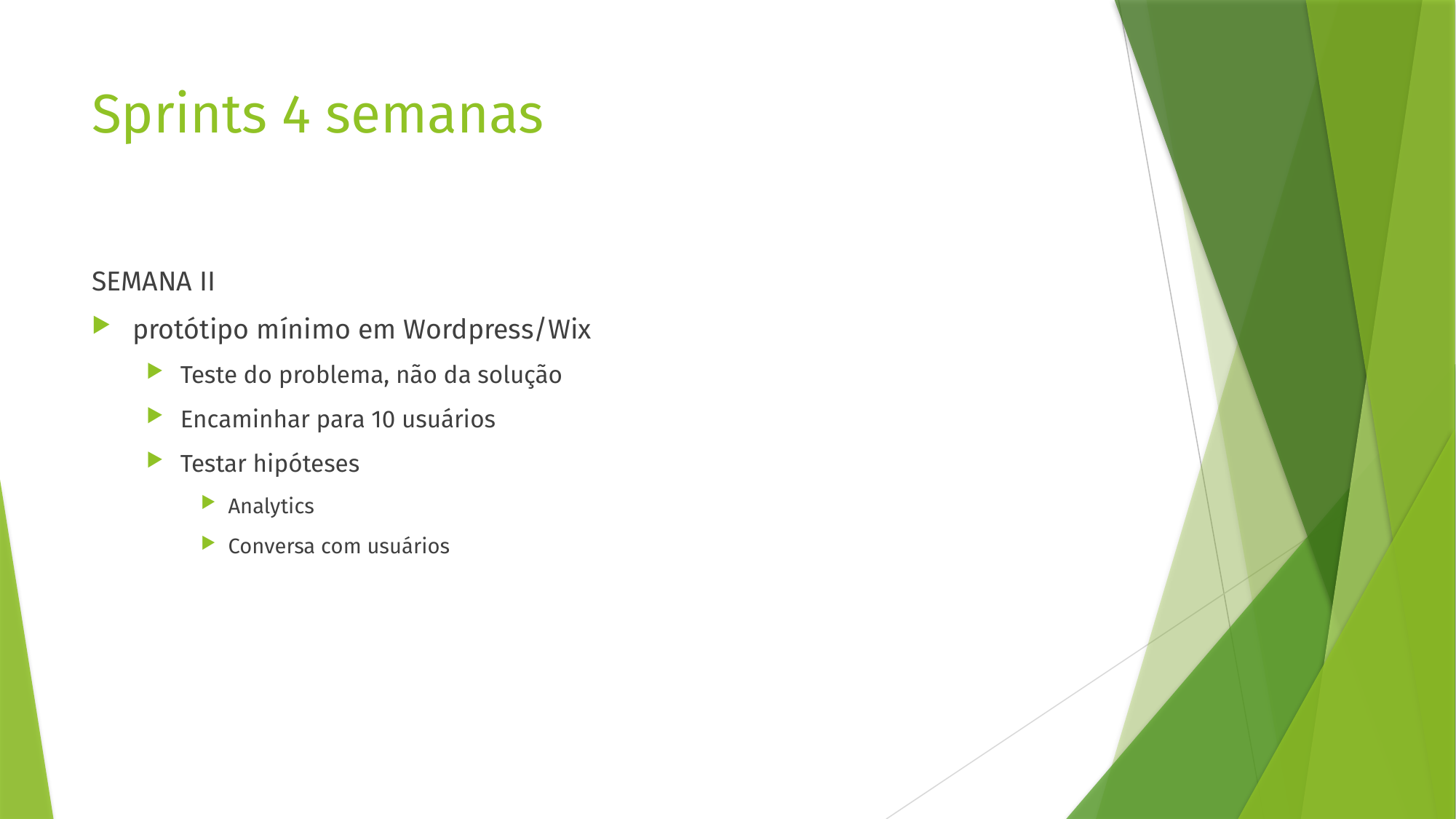

# Sprints 4 semanas
SEMANA II
protótipo mínimo em Wordpress/Wix
Teste do problema, não da solução
Encaminhar para 10 usuários
Testar hipóteses
Analytics
Conversa com usuários